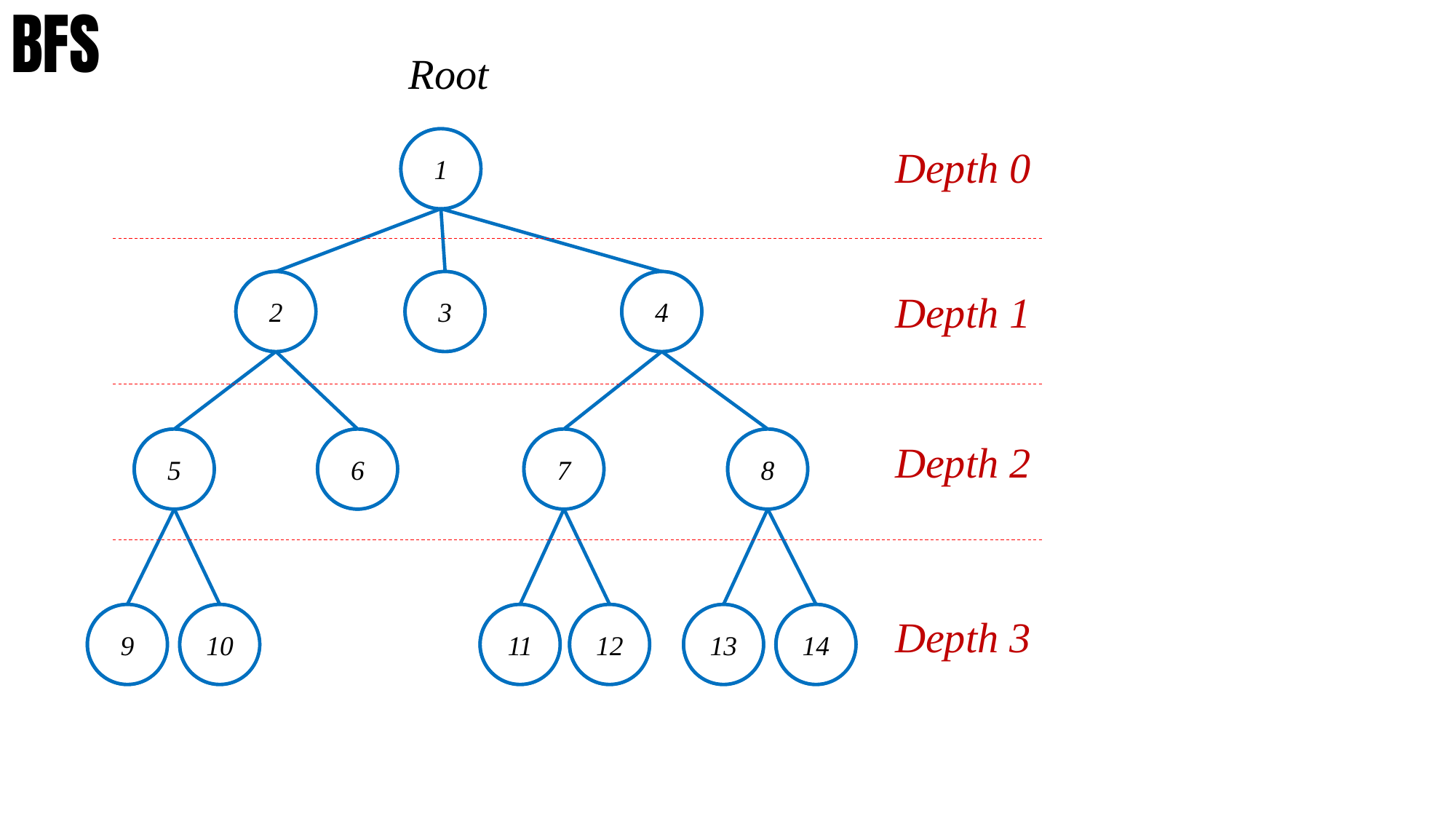

BFS

Root

1
Depth 0

2

3

4
Depth 1

5

6

7

8
Depth 2

9

10

11

12
13

14
Depth 3